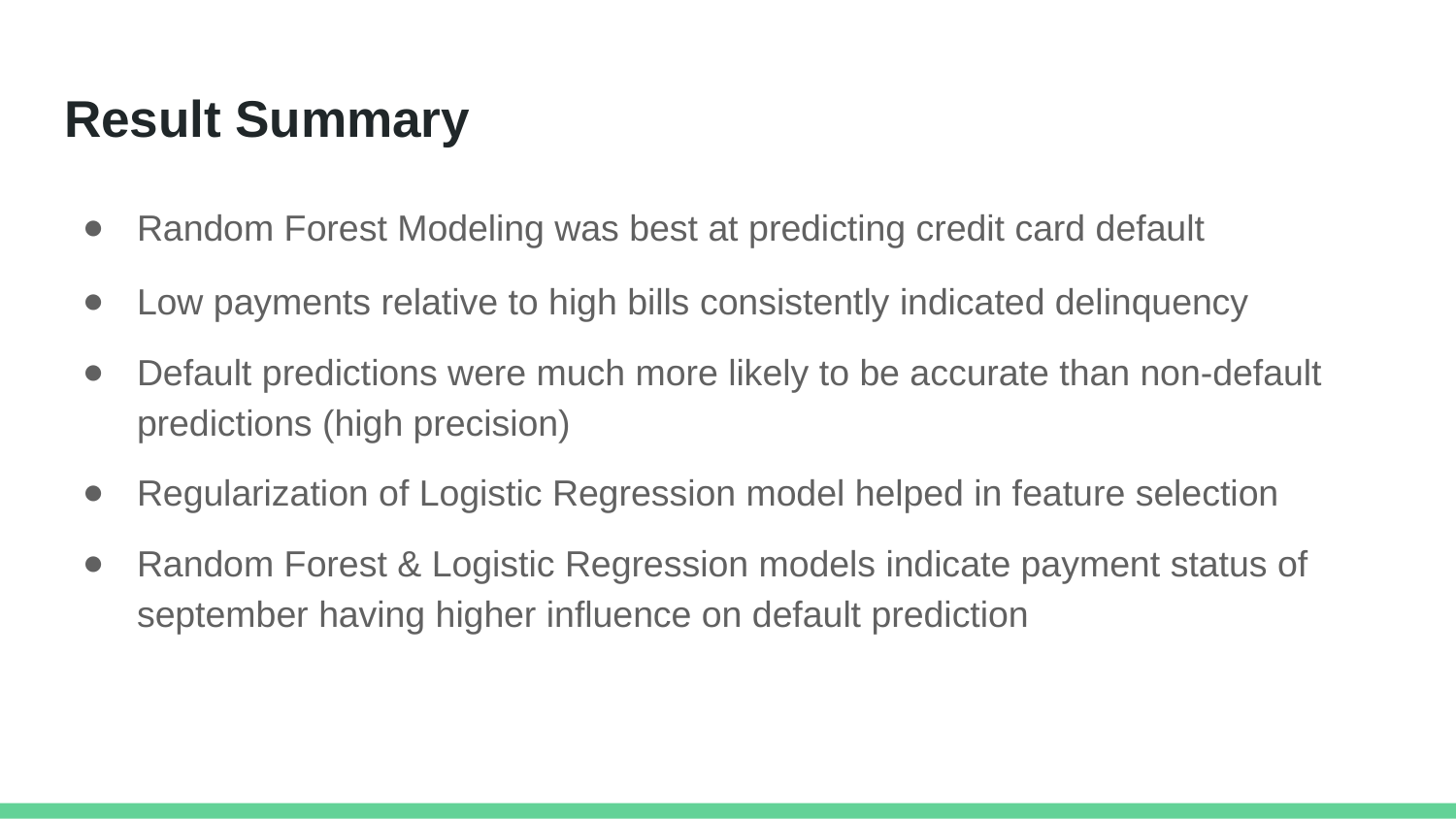

# Result Summary
Random Forest Modeling was best at predicting credit card default
Low payments relative to high bills consistently indicated delinquency
Default predictions were much more likely to be accurate than non-default predictions (high precision)
Regularization of Logistic Regression model helped in feature selection
Random Forest & Logistic Regression models indicate payment status of september having higher influence on default prediction